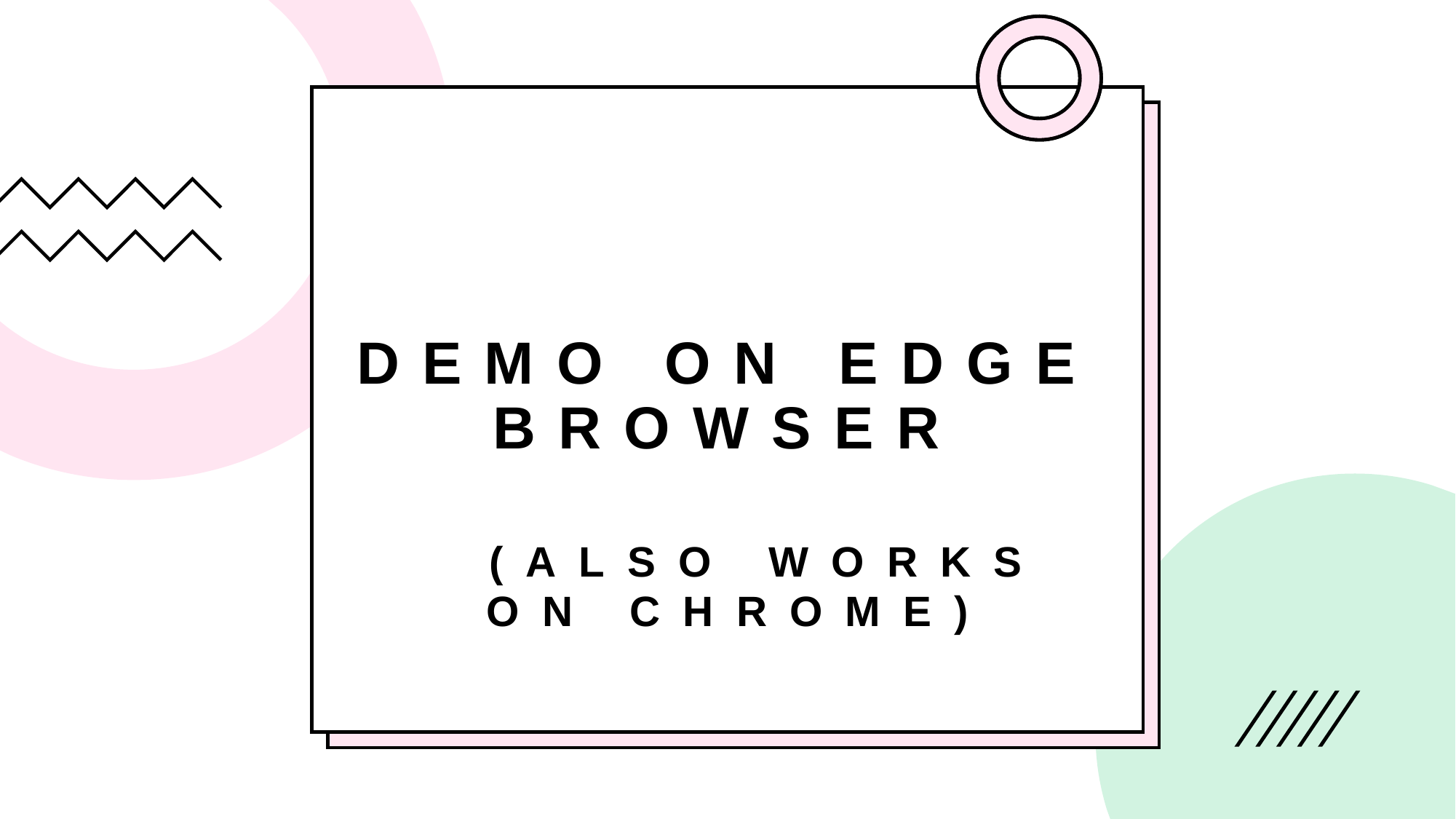

# Demo on Edge browser (also works on Chrome)